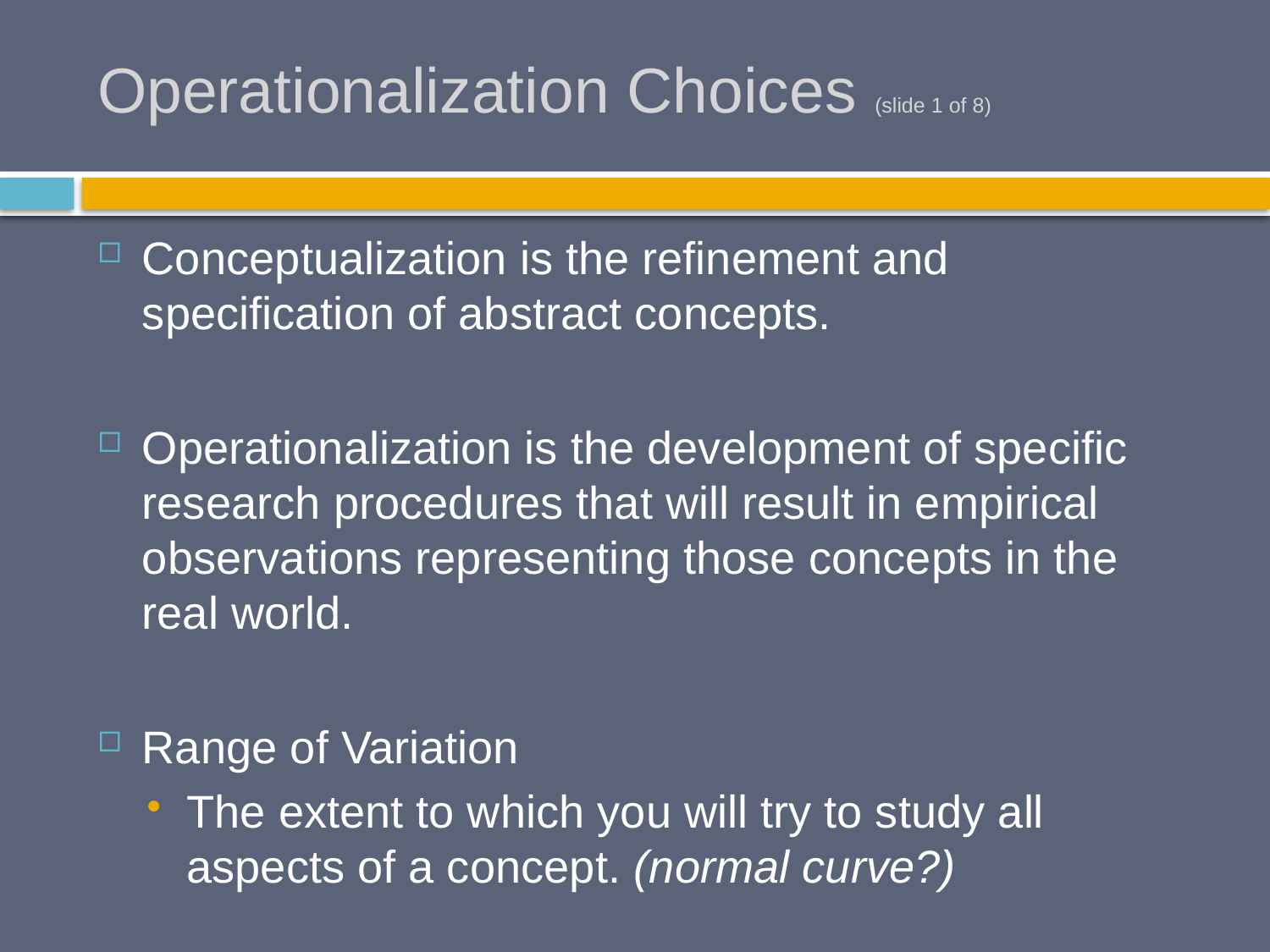

# Operationalization Choices (slide 1 of 8)
Conceptualization is the refinement and specification of abstract concepts.

Operationalization is the development of specific research procedures that will result in empirical observations representing those concepts in the real world.

Range of Variation
The extent to which you will try to study all aspects of a concept. (normal curve?)